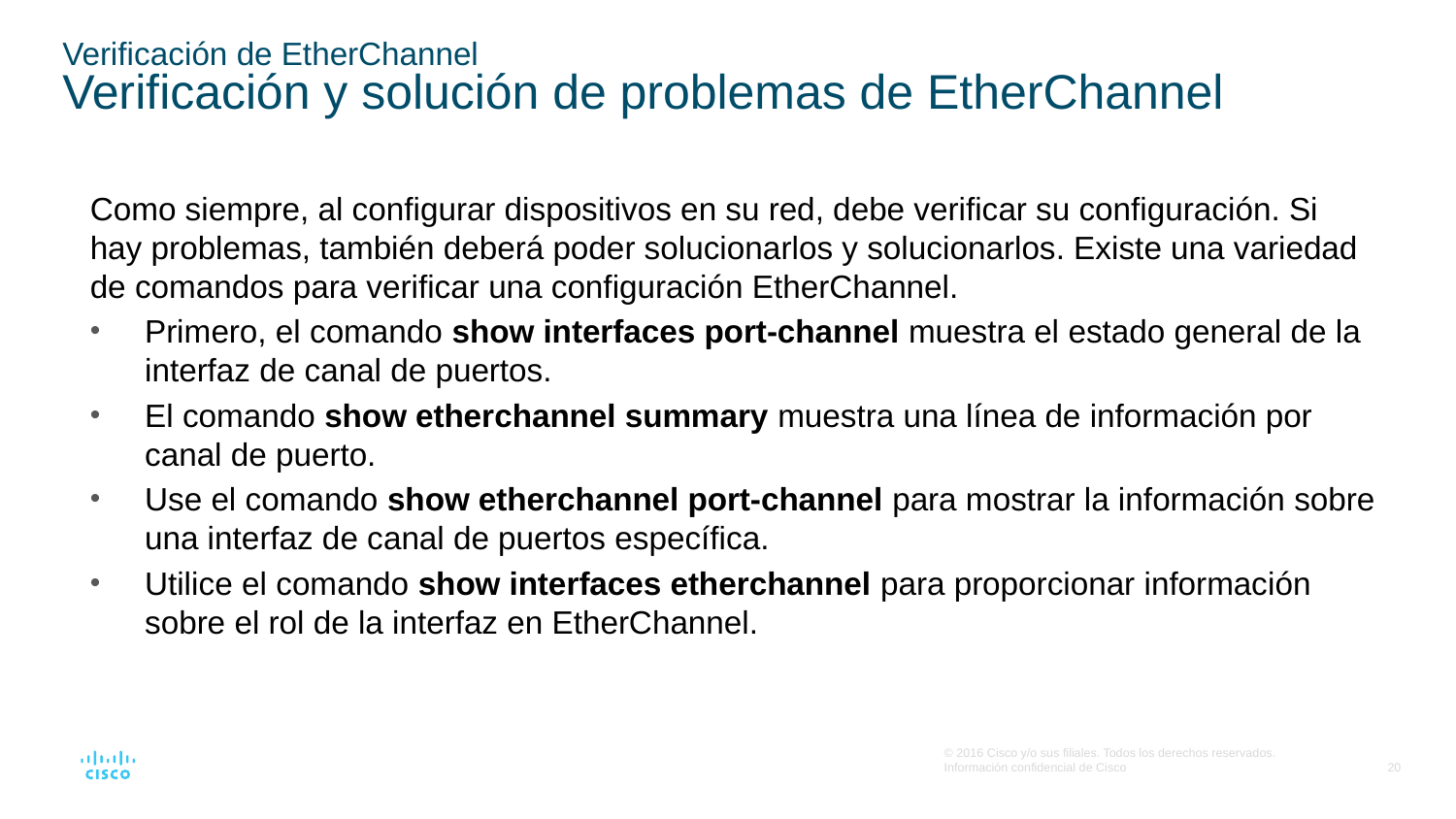

# Verificación de EtherChannel Verificación y solución de problemas de EtherChannel
Como siempre, al configurar dispositivos en su red, debe verificar su configuración. Si hay problemas, también deberá poder solucionarlos y solucionarlos. Existe una variedad de comandos para verificar una configuración EtherChannel.
Primero, el comando show interfaces port-channel muestra el estado general de la interfaz de canal de puertos.
El comando show etherchannel summary muestra una línea de información por canal de puerto.
Use el comando show etherchannel port-channel para mostrar la información sobre una interfaz de canal de puertos específica.
Utilice el comando show interfaces etherchannel para proporcionar información sobre el rol de la interfaz en EtherChannel.